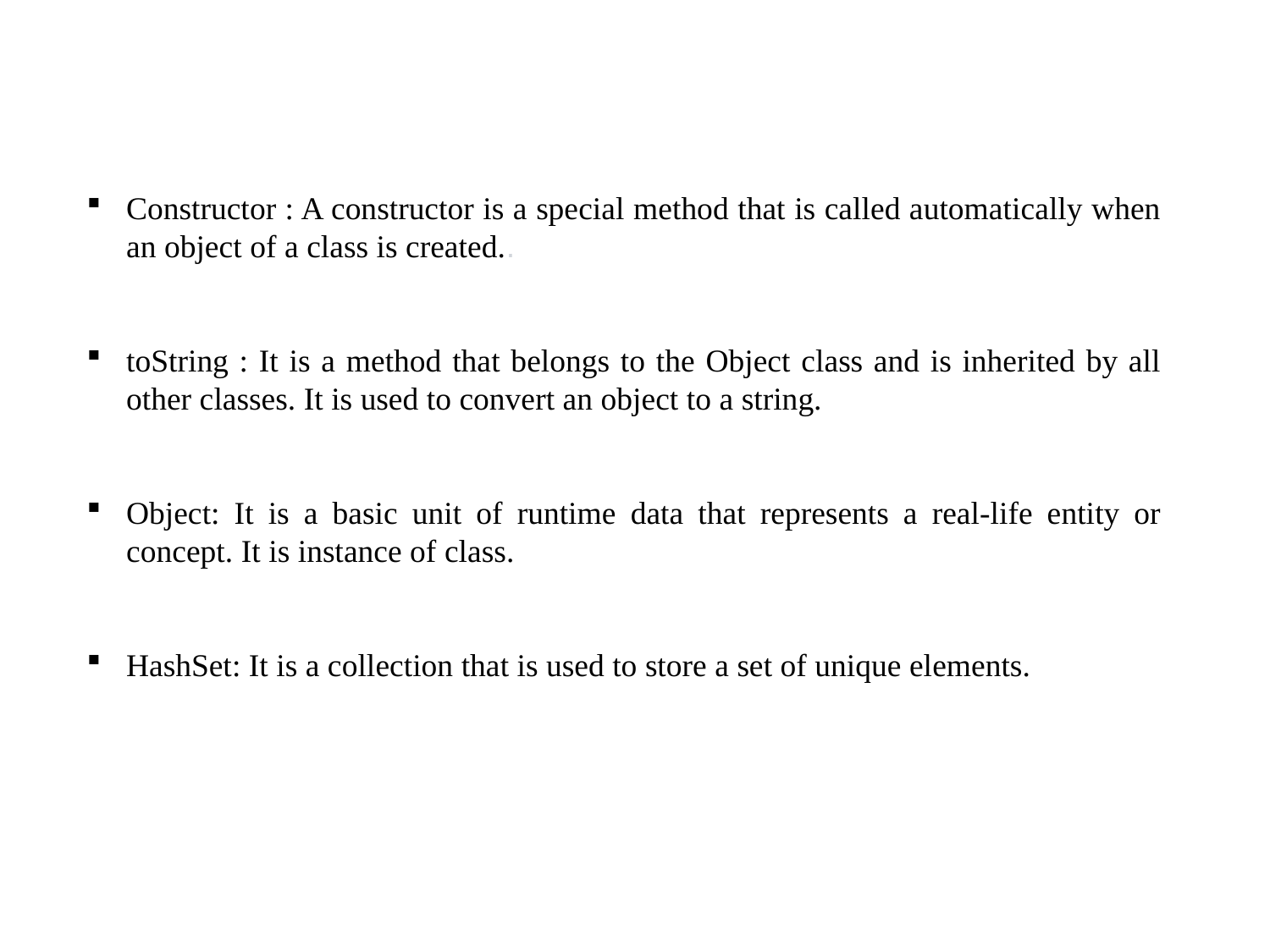

Constructor : A constructor is a special method that is called automatically when an object of a class is created..

toString : It is a method that belongs to the Object class and is inherited by all other classes. It is used to convert an object to a string.

Object: It is a basic unit of runtime data that represents a real-life entity or concept. It is instance of class.

HashSet: It is a collection that is used to store a set of unique elements.